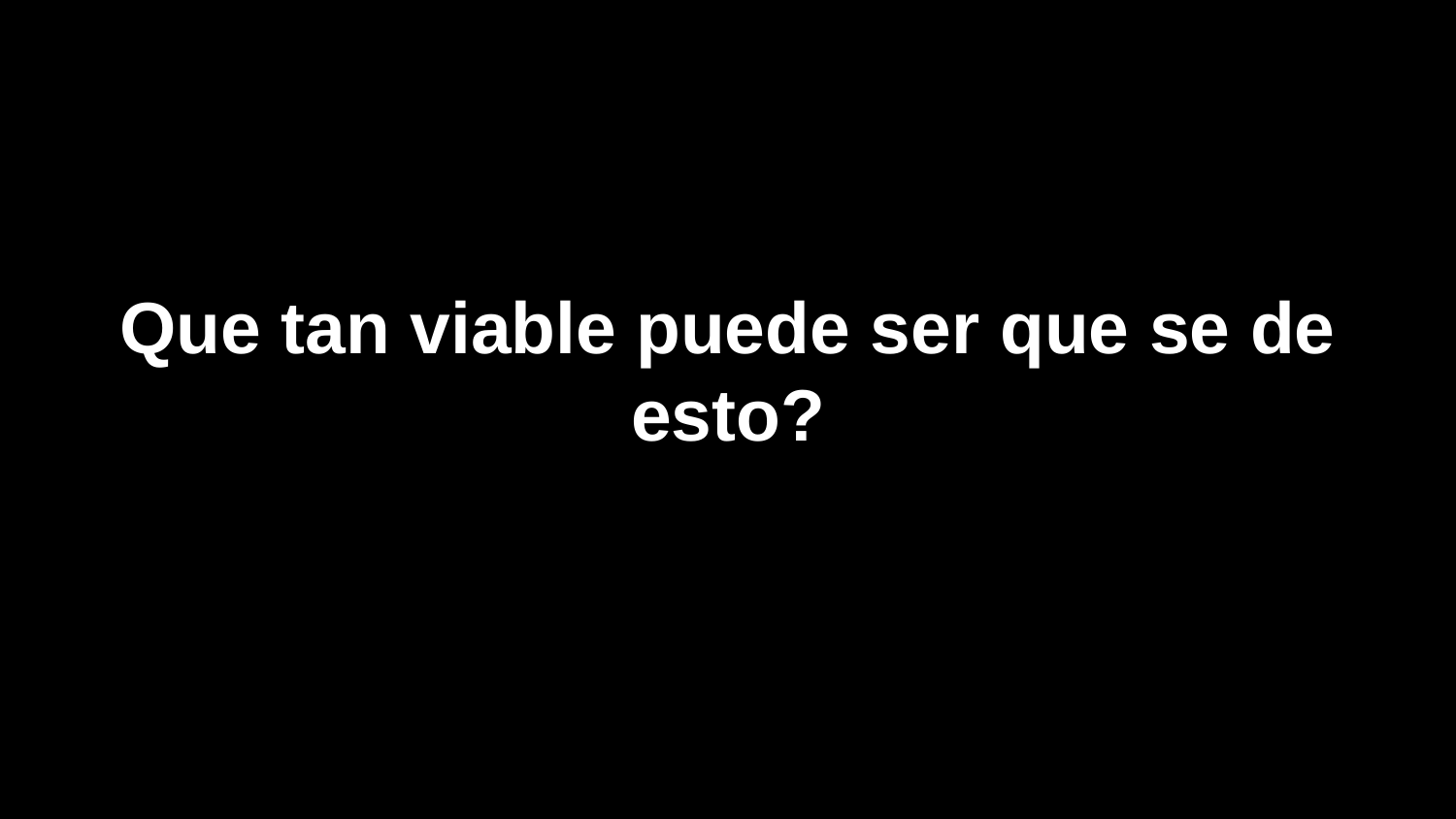

# Que tan viable puede ser que se de esto?